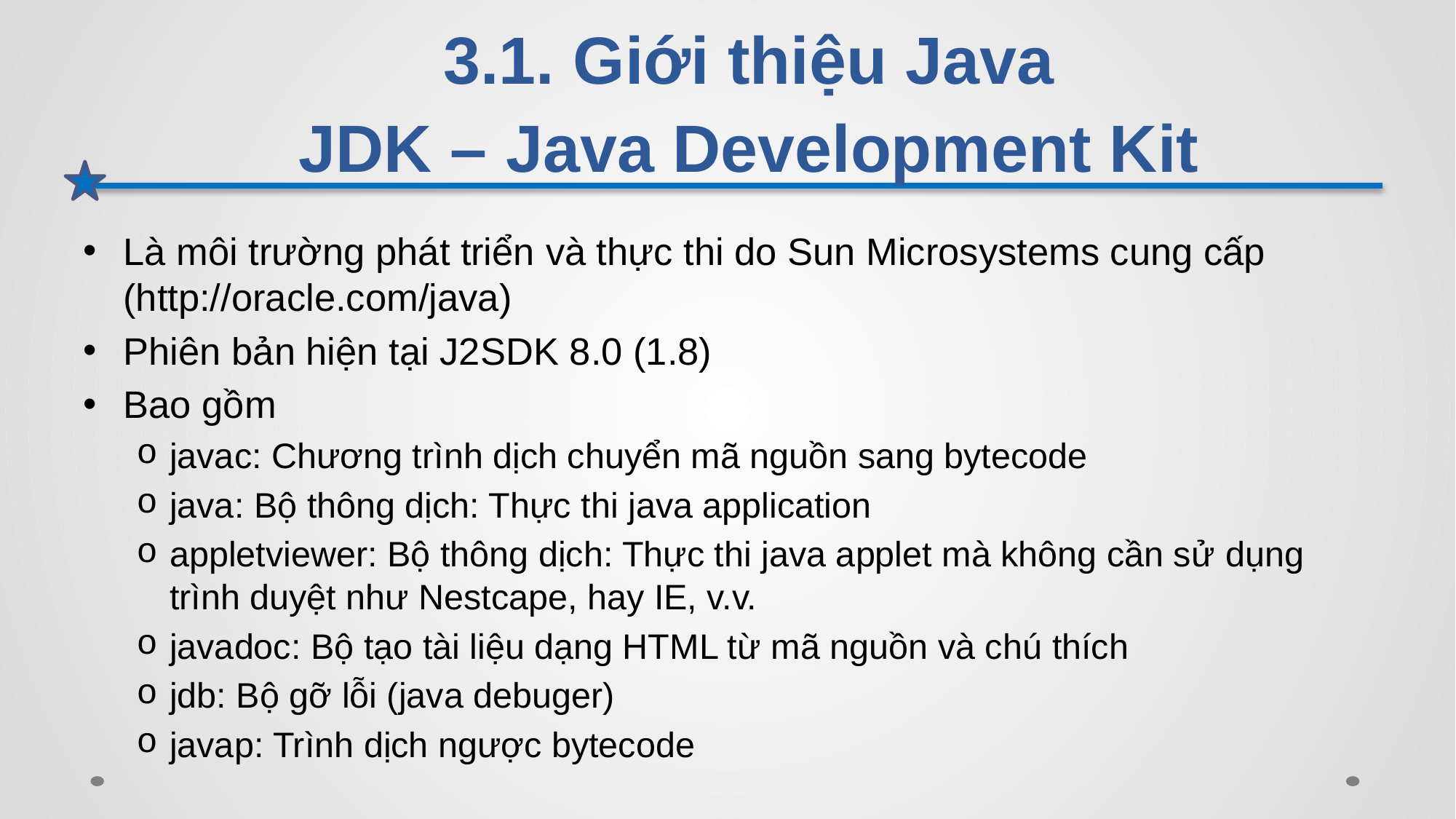

# 3.1. Giới thiệu Java JDK – Java Development Kit
Là môi trường phát triển và thực thi do Sun Microsystems cung cấp (http://oracle.com/java)
Phiên bản hiện tại J2SDK 8.0 (1.8)
Bao gồm
javac: Chương trình dịch chuyển mã nguồn sang bytecode
java: Bộ thông dịch: Thực thi java application
appletviewer: Bộ thông dịch: Thực thi java applet mà không cần sử dụng trình duyệt như Nestcape, hay IE, v.v.
javadoc: Bộ tạo tài liệu dạng HTML từ mã nguồn và chú thích
jdb: Bộ gỡ lỗi (java debuger)
javap: Trình dịch ngược bytecode